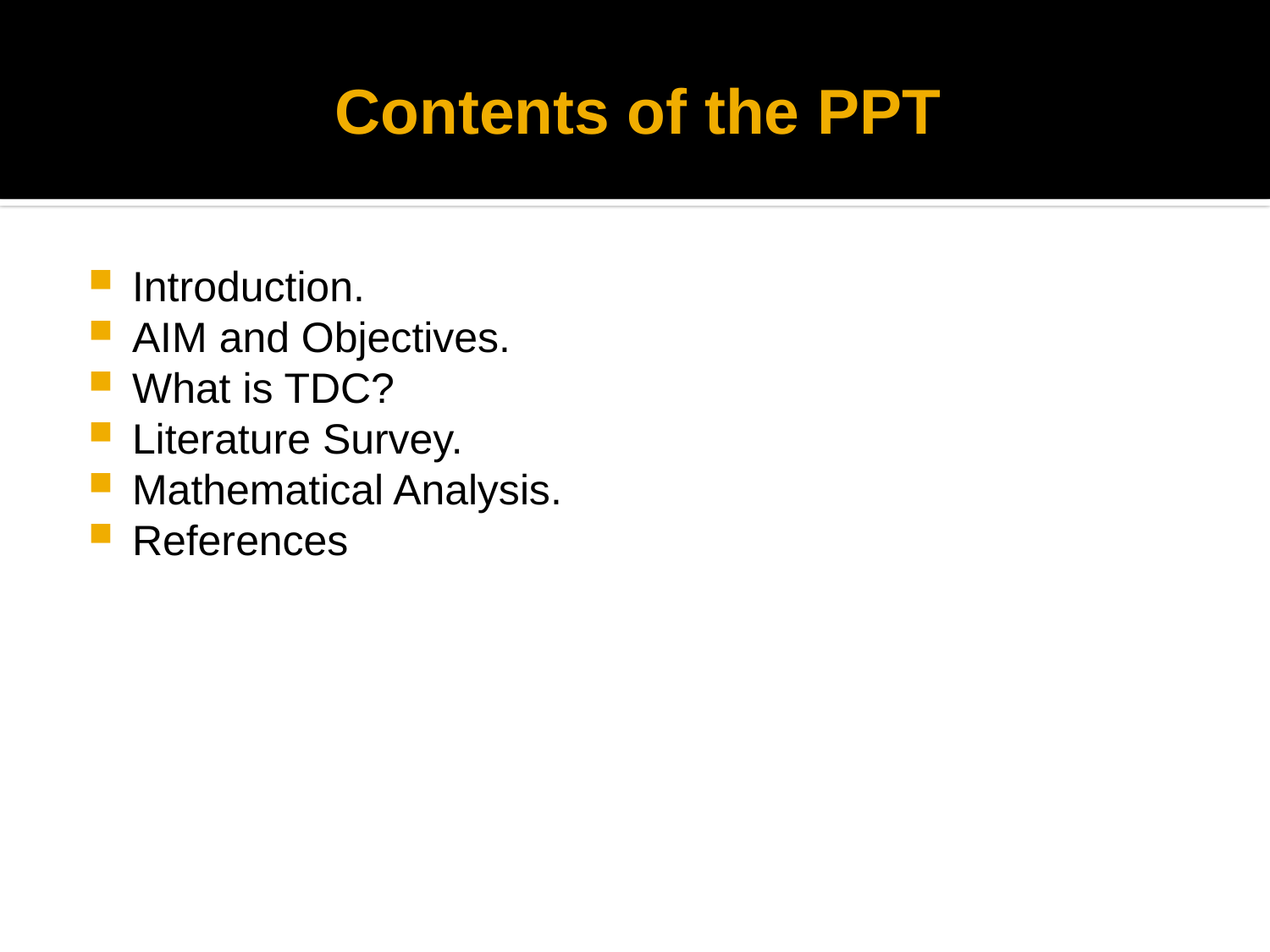

# Contents of the PPT
Introduction.
AIM and Objectives.
What is TDC?
Literature Survey.
Mathematical Analysis.
References